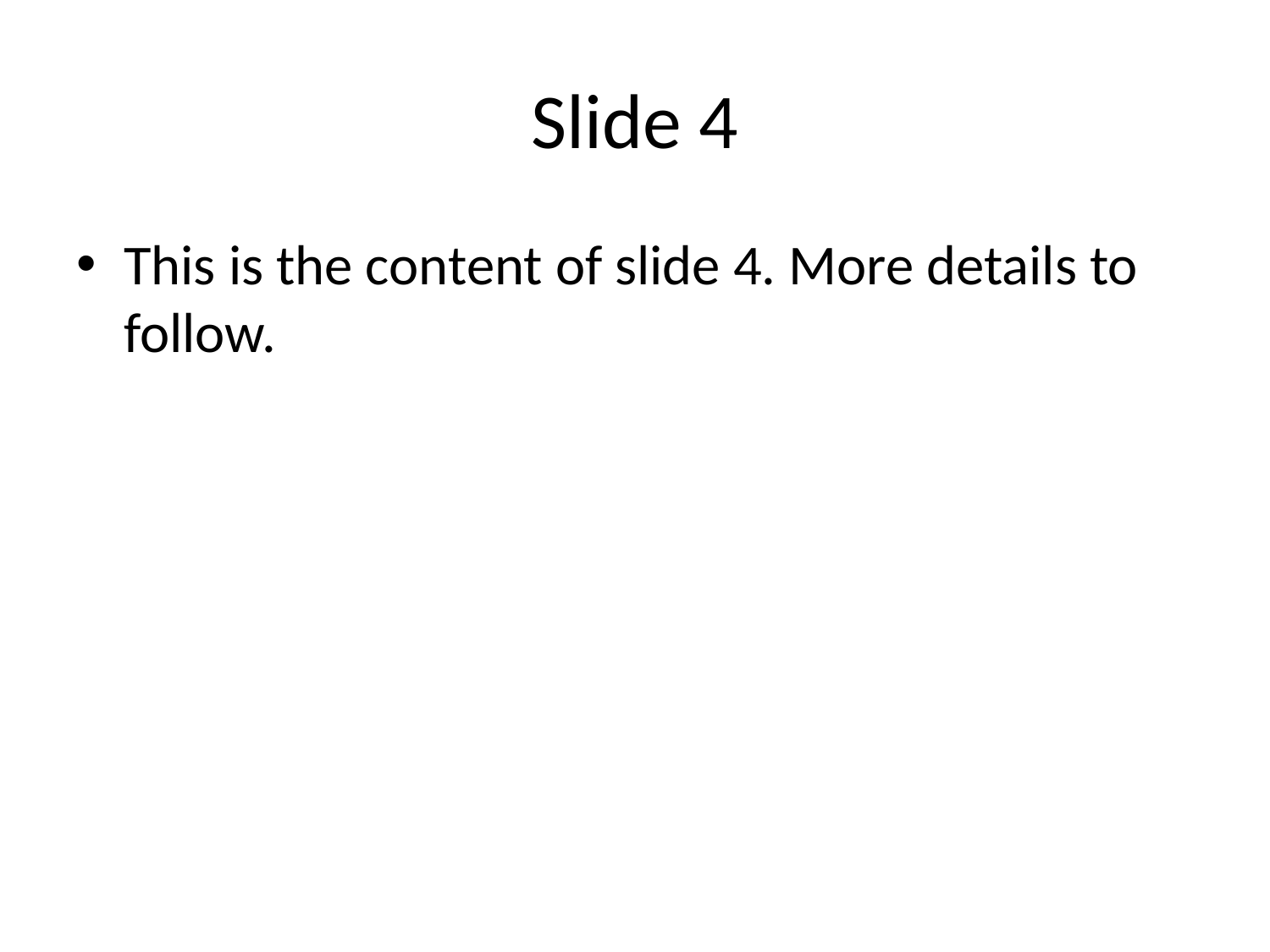

# Slide 4
This is the content of slide 4. More details to follow.